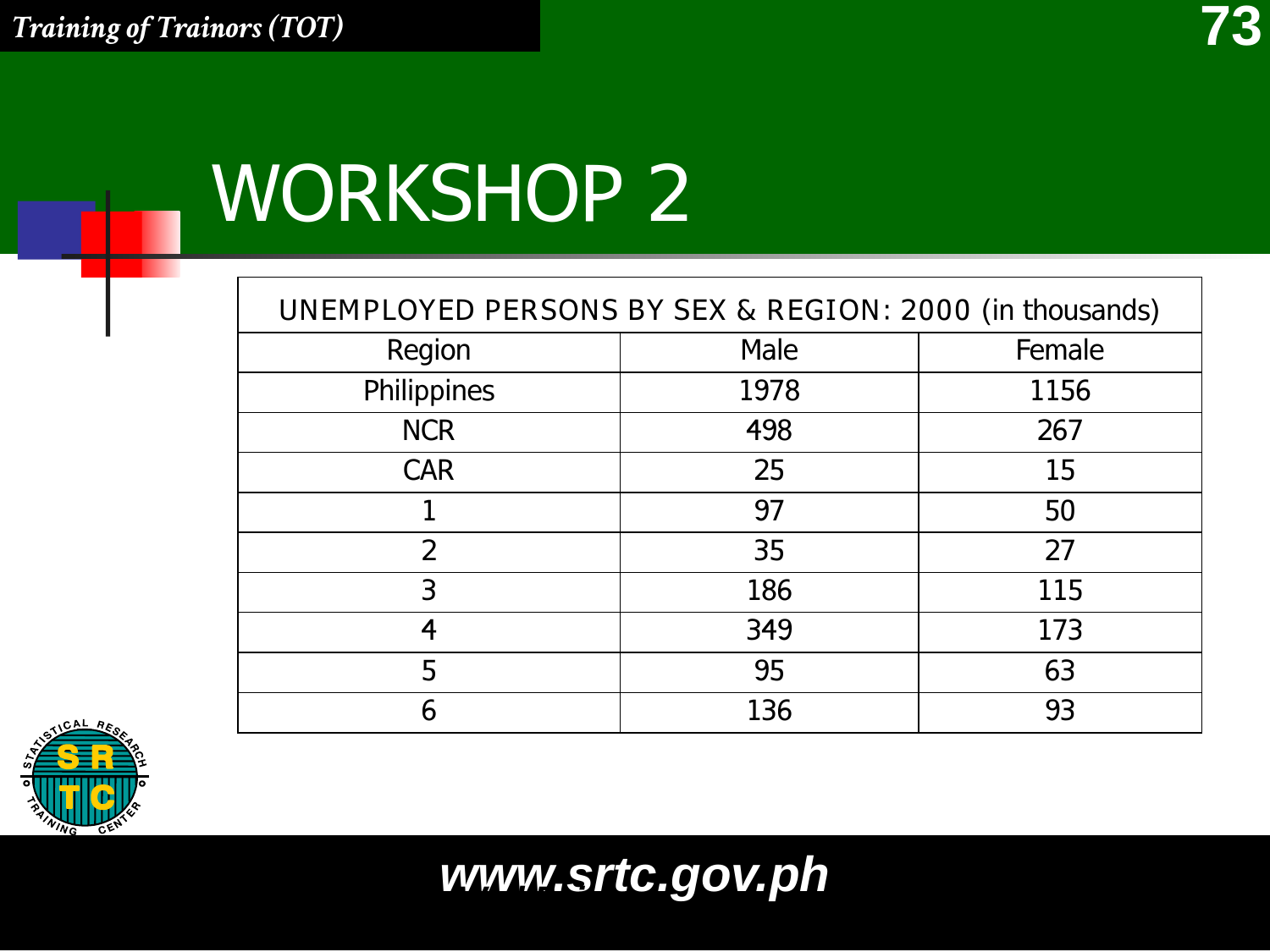

# WORKSHOP 2
| UNEMPLOYED PERSONS BY SEX & REGION: 2000 (in thousands) |  |  |
| --- | --- | --- |
| Region | Male | Female |
| Philippines | 1978 | 1156 |
| NCR | 498 | 267 |
| CAR | 25 | 15 |
| 1 | 97 | 50 |
| 2 | 35 | 27 |
| 3 | 186 | 115 |
| 4 | 349 | 173 |
| 5 | 95 | 63 |
| 6 | 136 | 93 |